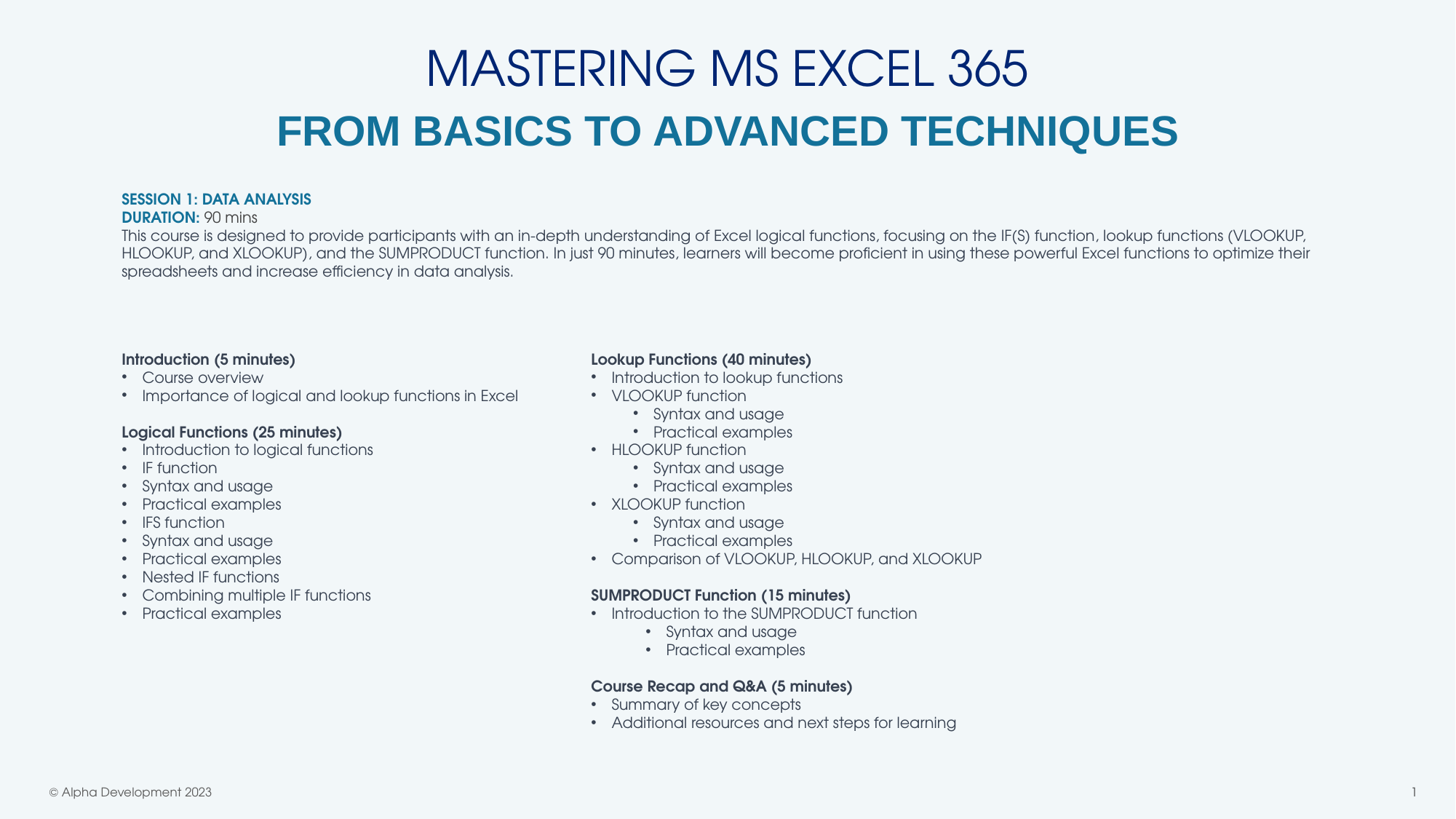

# MASTERING MS EXCEL 365
FROM BASICS TO ADVANCED TECHNIQUES
SESSION 1: DATA ANALYSIS
DURATION: 90 mins
This course is designed to provide participants with an in-depth understanding of Excel logical functions, focusing on the IF(S) function, lookup functions (VLOOKUP, HLOOKUP, and XLOOKUP), and the SUMPRODUCT function. In just 90 minutes, learners will become proficient in using these powerful Excel functions to optimize their spreadsheets and increase efficiency in data analysis.
Introduction (5 minutes)
Course overview
Importance of logical and lookup functions in Excel

Logical Functions (25 minutes)
Introduction to logical functions
IF function
Syntax and usage
Practical examples
IFS function
Syntax and usage
Practical examples
Nested IF functions
Combining multiple IF functions
Practical examples

Lookup Functions (40 minutes)
Introduction to lookup functions
VLOOKUP function
Syntax and usage
Practical examples
HLOOKUP function
Syntax and usage
Practical examples
XLOOKUP function
Syntax and usage
Practical examples
Comparison of VLOOKUP, HLOOKUP, and XLOOKUP

SUMPRODUCT Function (15 minutes)
Introduction to the SUMPRODUCT function
Syntax and usage
Practical examples

Course Recap and Q&A (5 minutes)
Summary of key concepts
Additional resources and next steps for learning